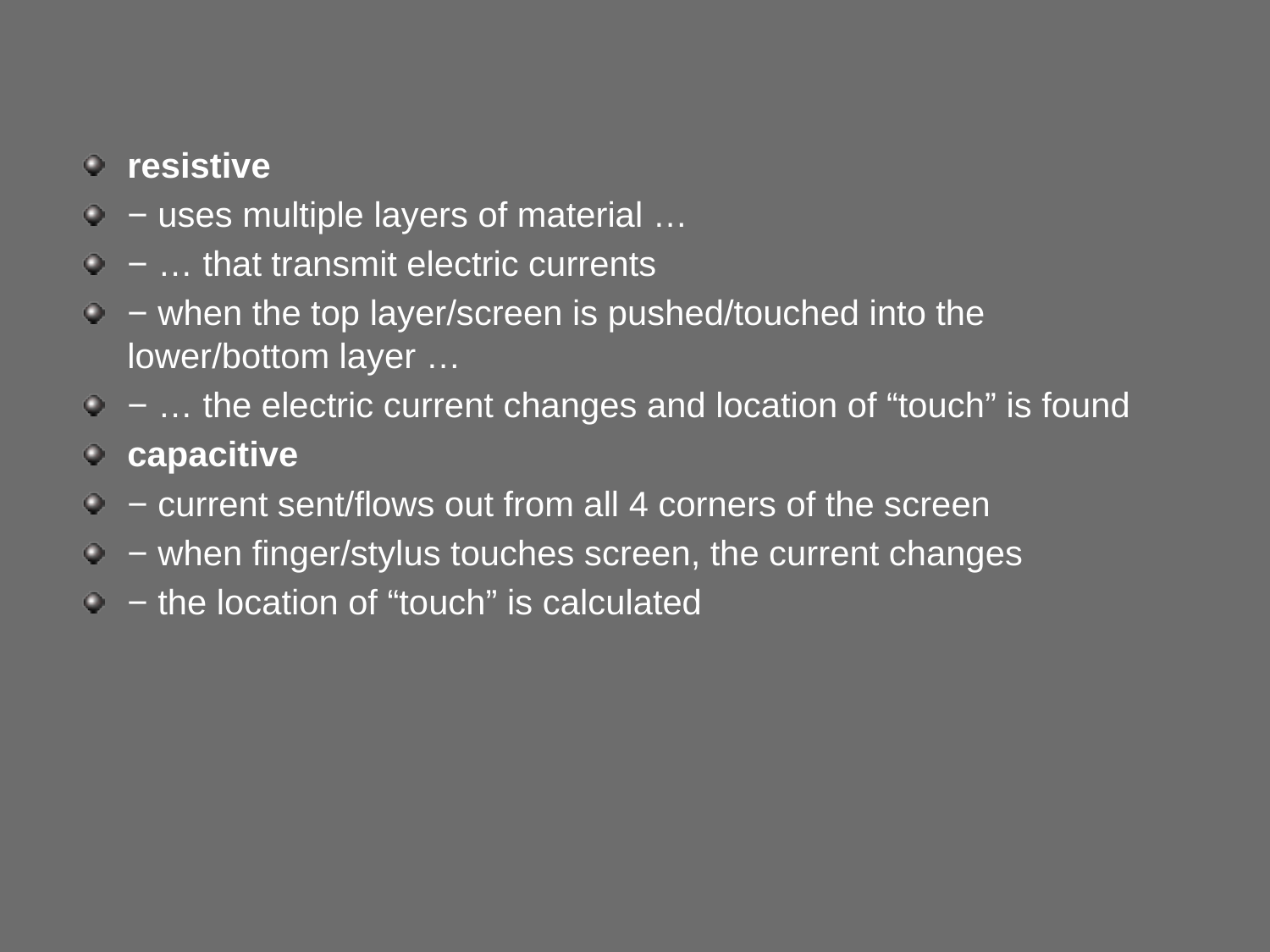

#
resistive
− uses multiple layers of material …
− … that transmit electric currents
− when the top layer/screen is pushed/touched into the lower/bottom layer …
− … the electric current changes and location of “touch” is found
capacitive
− current sent/flows out from all 4 corners of the screen
− when finger/stylus touches screen, the current changes
− the location of “touch” is calculated